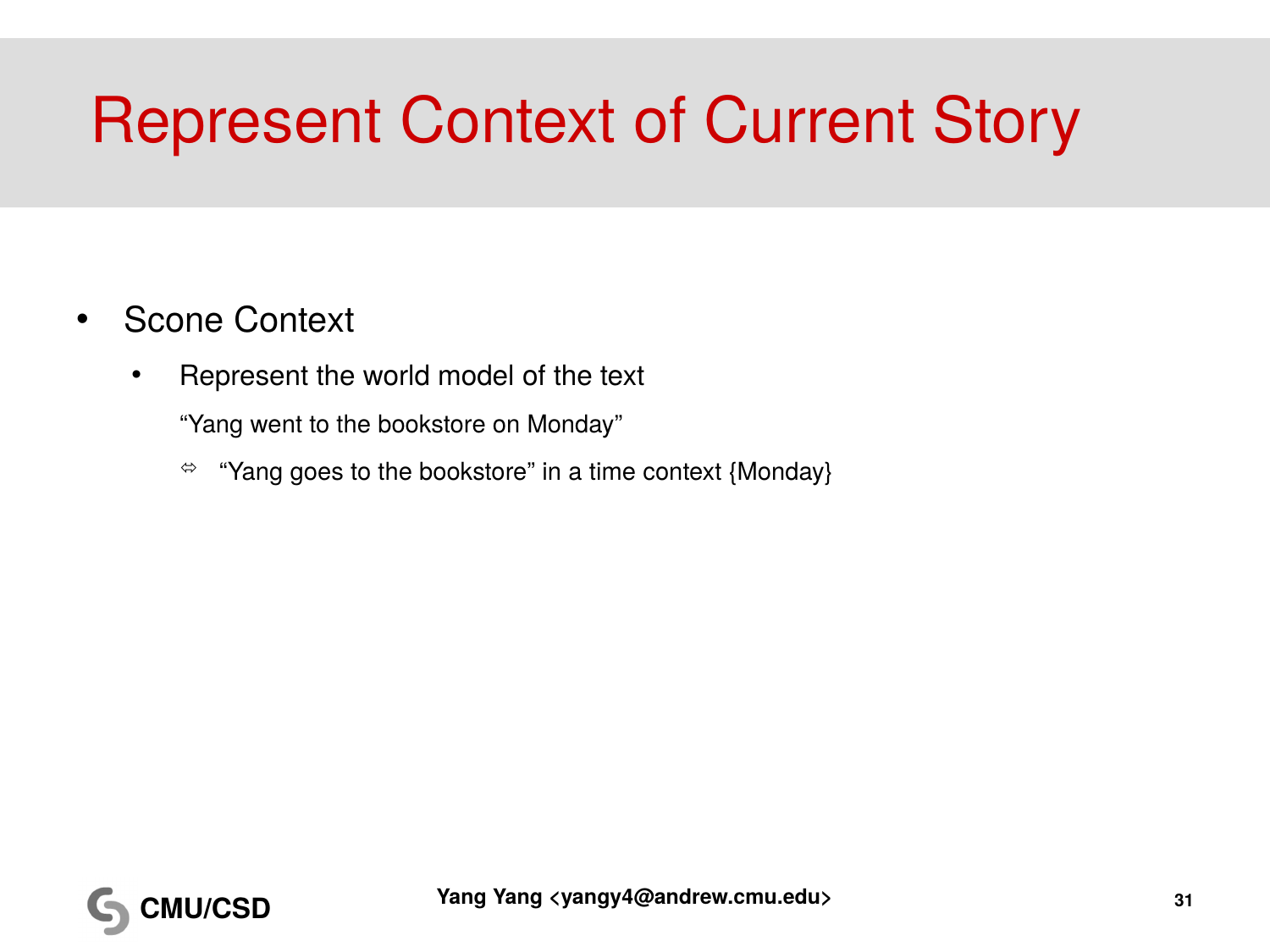

# Represent Context of Current Story

Scone Context
Represent the world model of the text
“Yang went to the bookstore on Monday”
“Yang goes to the bookstore” in a time context {Monday}
Yang Yang <yangy4@andrew.cmu.edu>
31